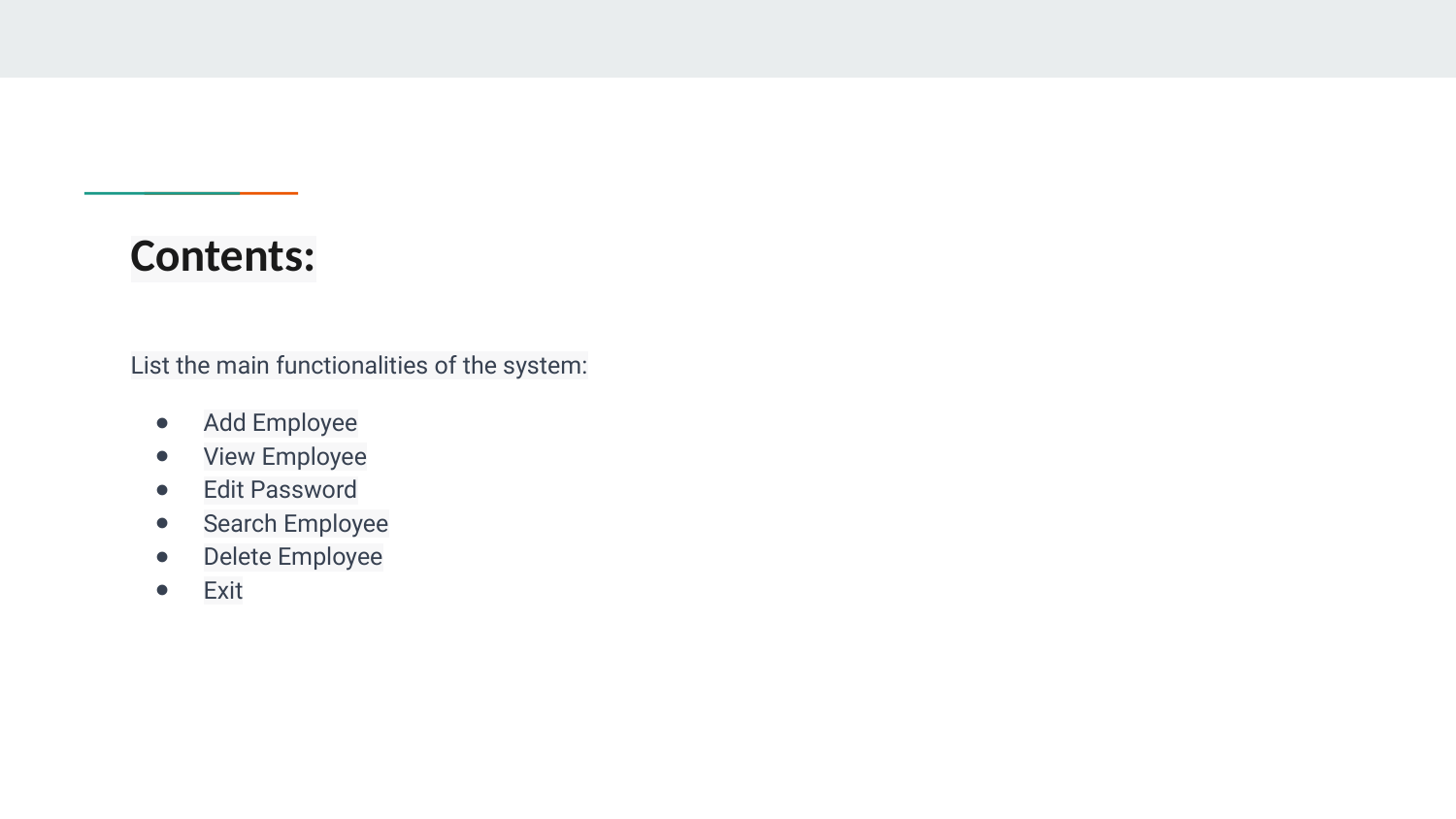

# Contents:
List the main functionalities of the system:
Add Employee
View Employee
Edit Password
Search Employee
Delete Employee
Exit